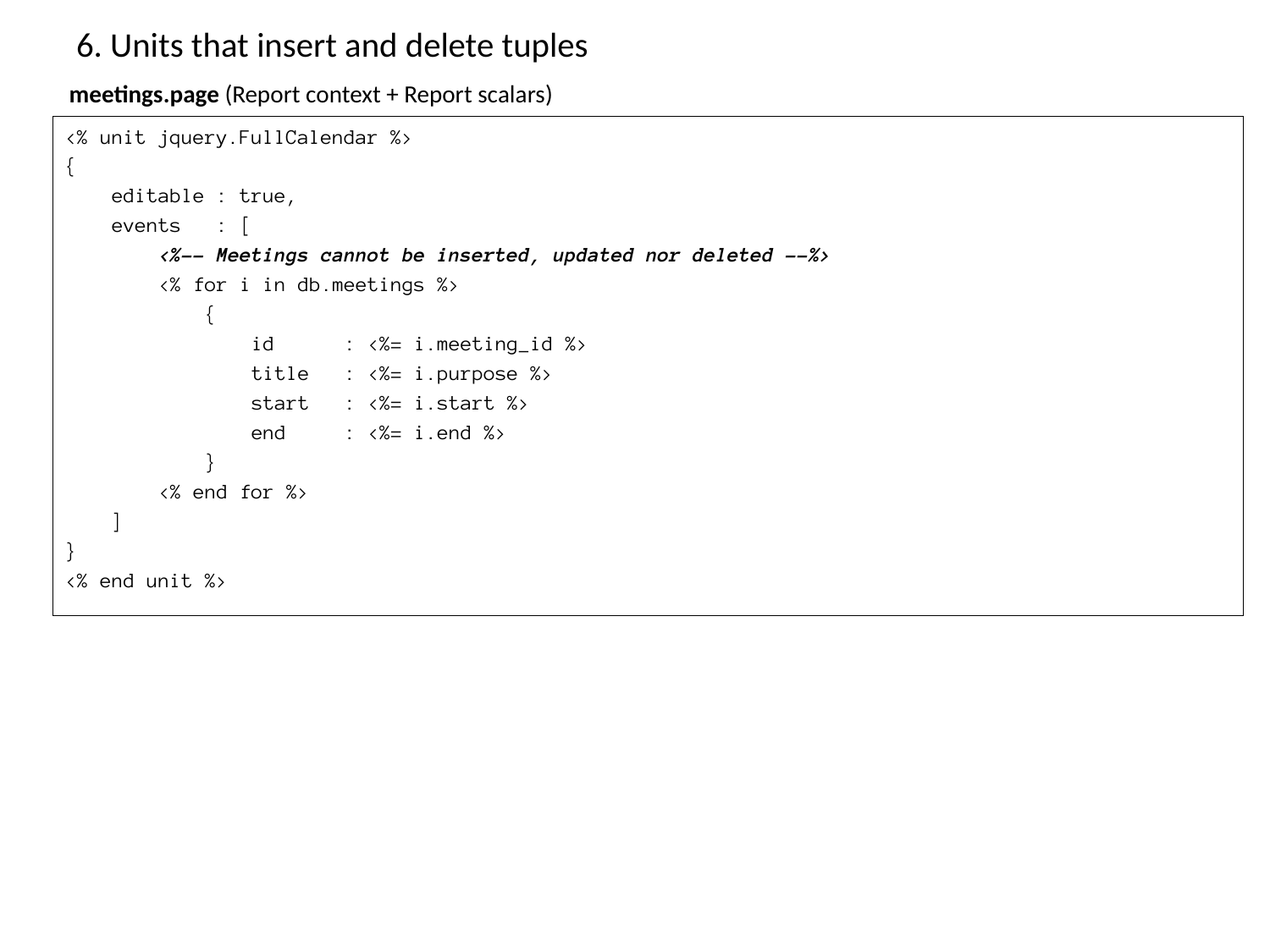

# 6. Units that insert and delete tuples
meetings.page (Report context + Report scalars)
<% unit jquery.FullCalendar %>
{
    editable : true,
    events   : [
        <%-- Meetings cannot be inserted, updated nor deleted --%>
        <% for i in db.meetings %>
            {
                id      : <%= i.meeting_id %>
                title   : <%= i.purpose %>
                start   : <%= i.start %>
                end     : <%= i.end %>
            }
        <% end for %>
    ]
}
<% end unit %>